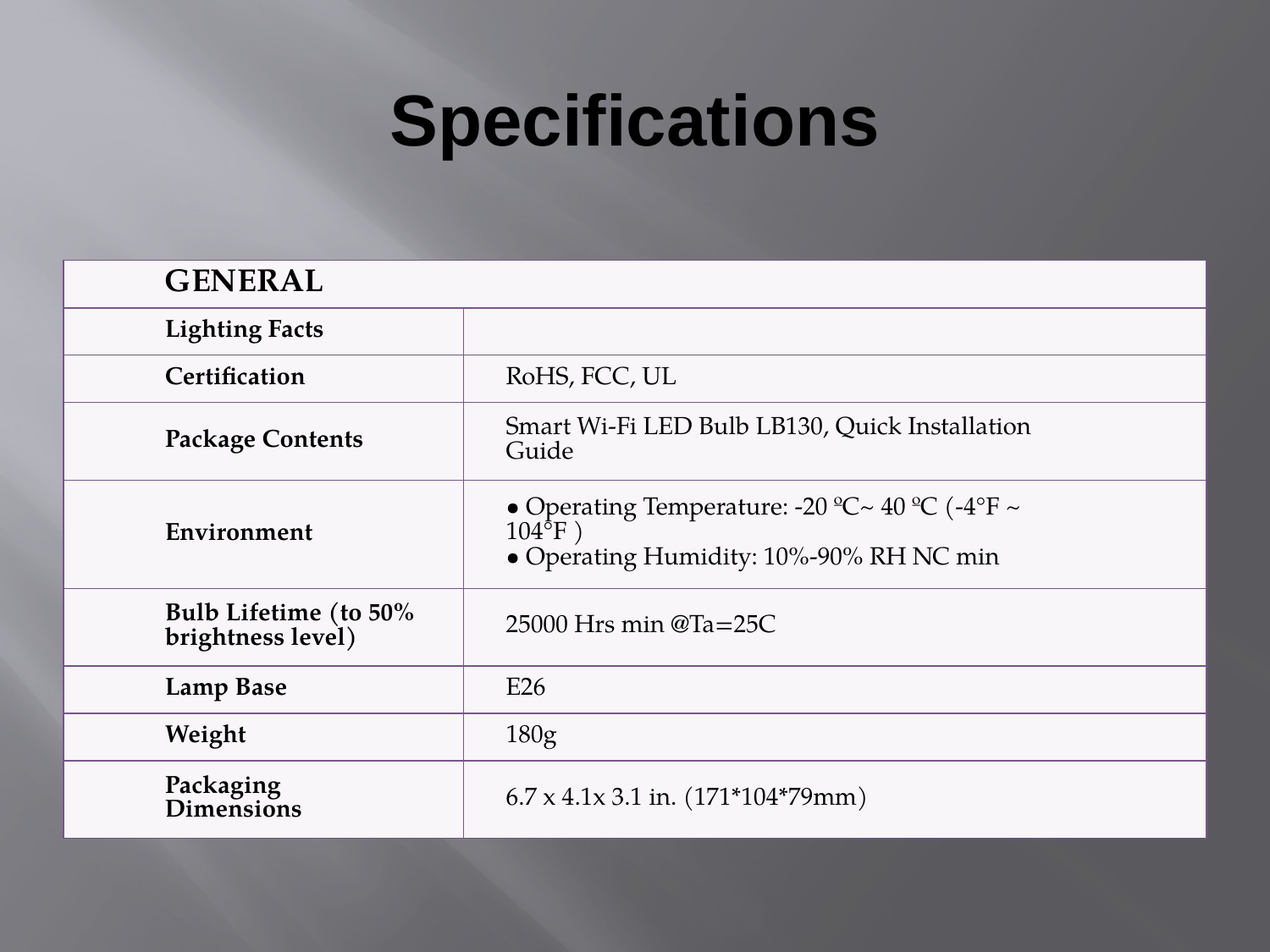

# Specifications
| GENERAL |  |
| --- | --- |
| Lighting Facts |  |
| Certification | RoHS, FCC, UL |
| Package Contents | Smart Wi-Fi LED Bulb LB130, Quick Installation Guide |
| Environment | • Operating Temperature: -20 ºC~ 40 ºC (-4°F ~ 104°F ) • Operating Humidity: 10%-90% RH NC min |
| Bulb Lifetime (to 50% brightness level) | 25000 Hrs min @Ta=25C |
| Lamp Base | E26 |
| Weight | 180g |
| Packaging Dimensions | 6.7 x 4.1x 3.1 in. (171\*104\*79mm) |